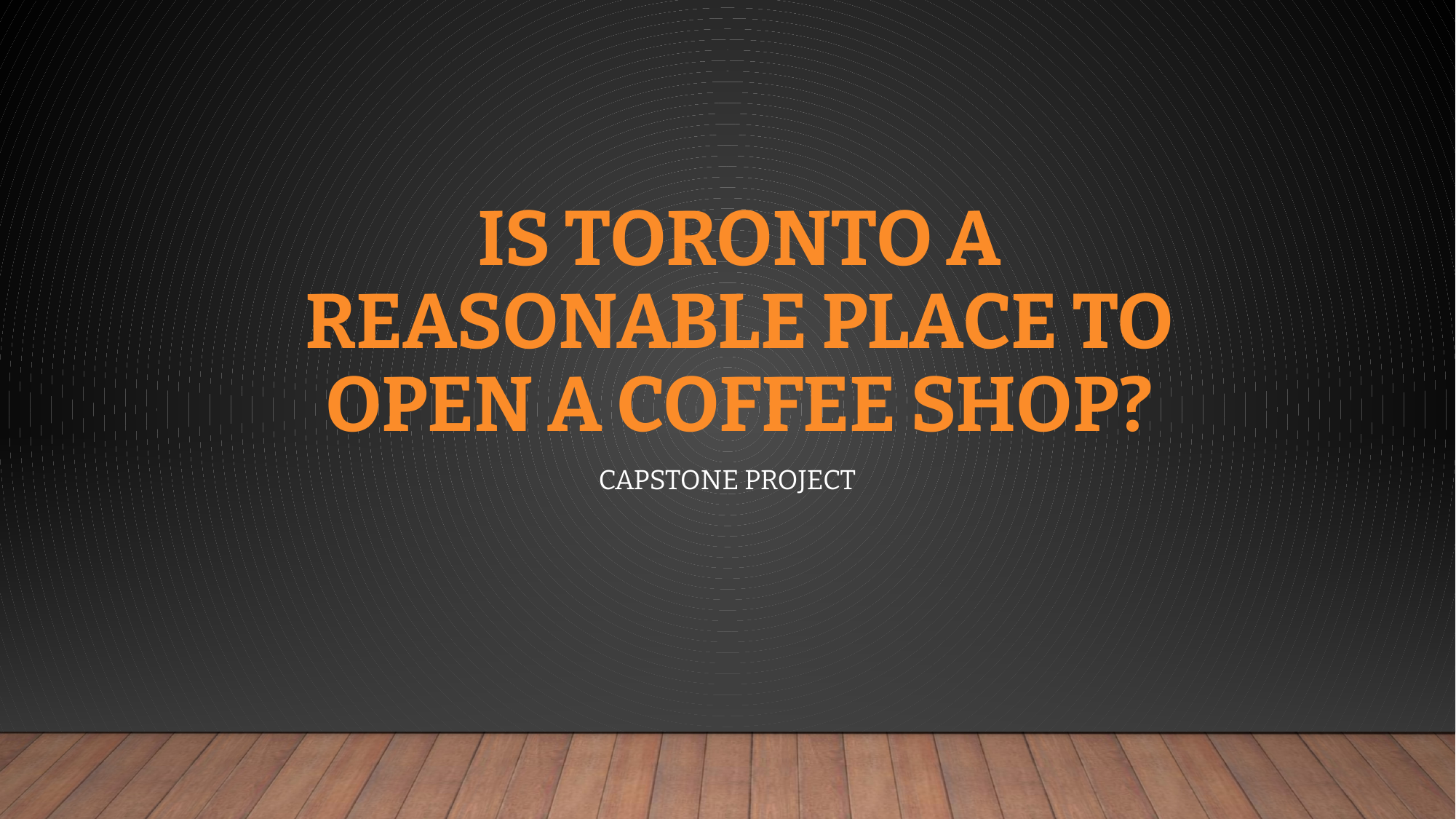

# Is Toronto a reasonable place to open a coffee shop?
Capstone Project